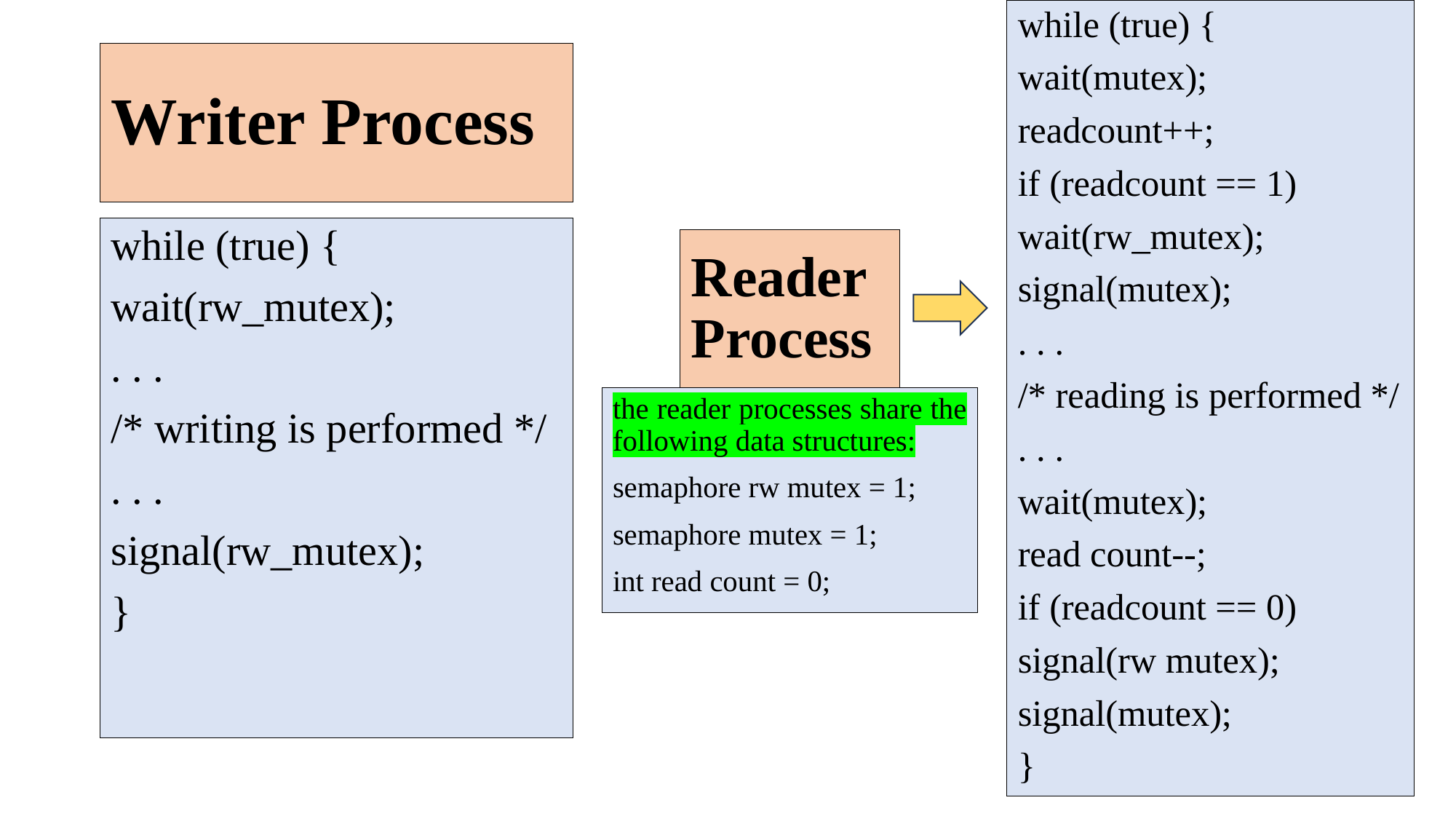

while (true) {
wait(mutex);
readcount++;
if (readcount == 1)
wait(rw_mutex);
signal(mutex);
. . .
/* reading is performed */
. . .
wait(mutex);
read count--;
if (readcount == 0)
signal(rw mutex);
signal(mutex);
}
# Writer Process
while (true) {
wait(rw_mutex);
. . .
/* writing is performed */
. . .
signal(rw_mutex);
}
Reader  Process

the reader processes share the following data structures:
semaphore rw mutex = 1;
semaphore mutex = 1;
int read count = 0;
33